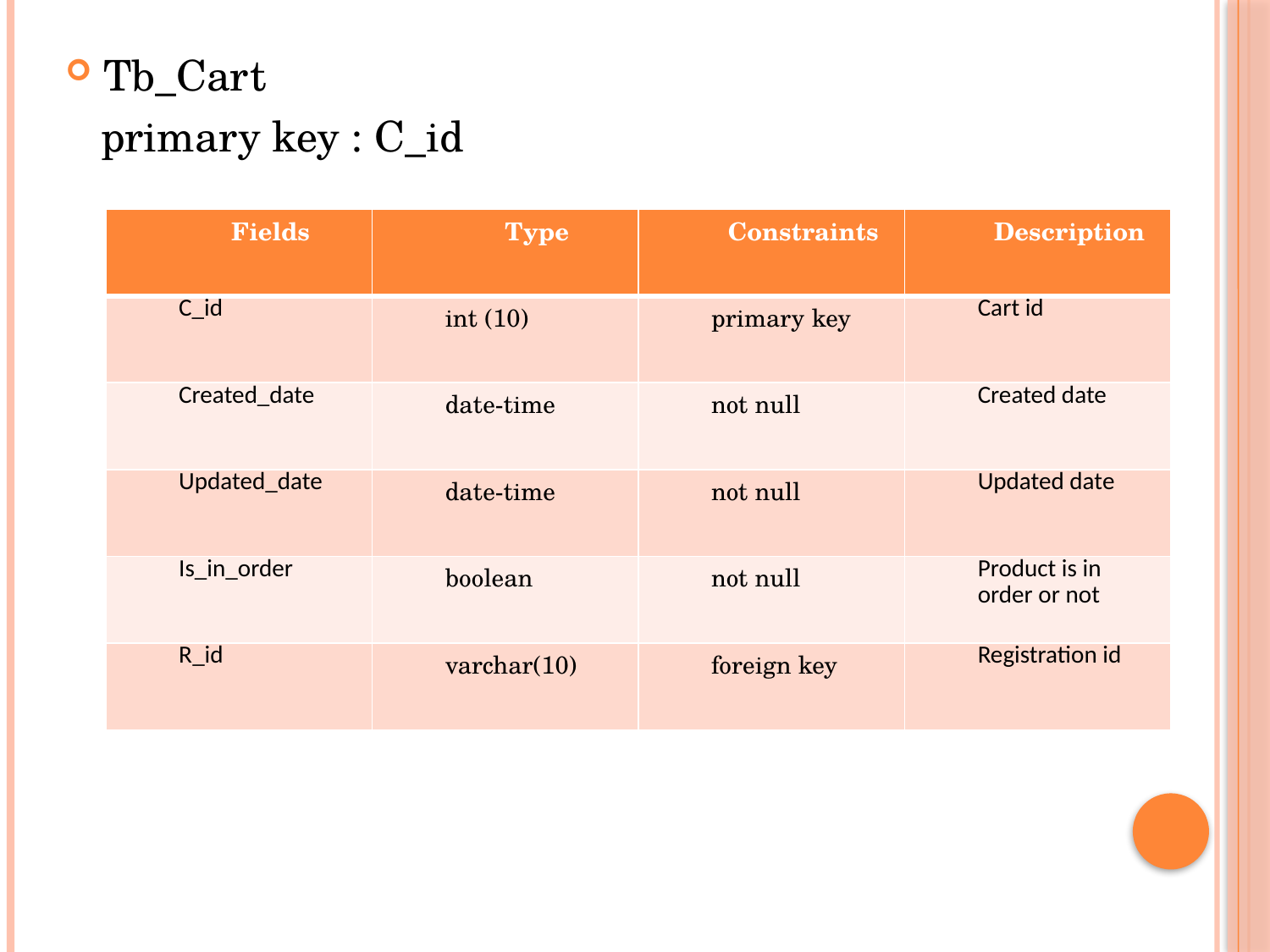

Tb_Cart
   primary key : C_id
| Fields | Type | Constraints | Description |
| --- | --- | --- | --- |
| C\_id | int (10) | primary key | Cart id |
| Created\_date | date-time | not null | Created date |
| Updated\_date | date-time | not null | Updated date |
| Is\_in\_order | boolean | not null | Product is in order or not |
| R\_id | varchar(10) | foreign key | Registration id |